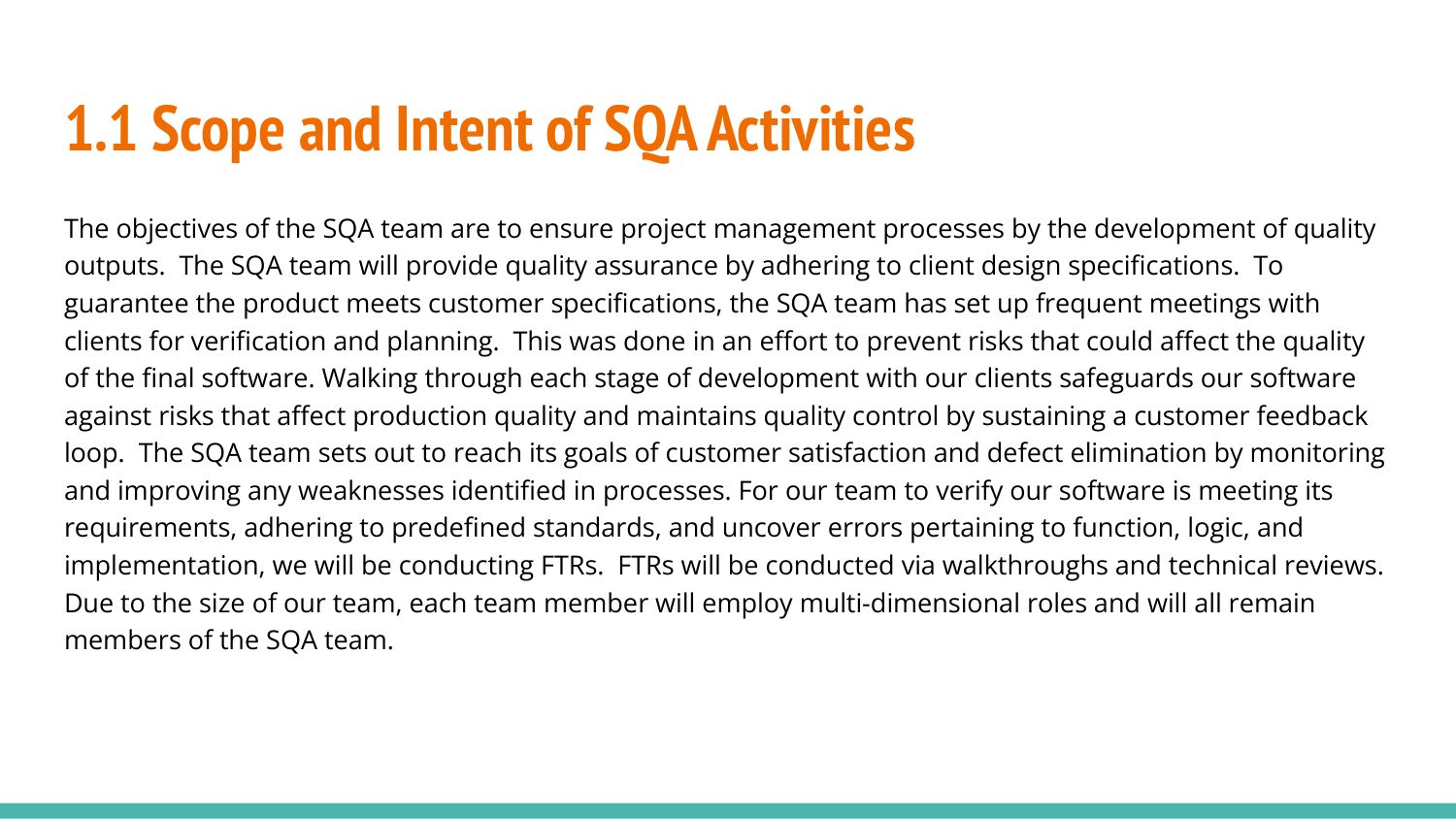

# 1.1 Scope and Intent of SQA Activities
The objectives of the SQA team are to ensure project management processes by the development of quality outputs.  The SQA team will provide quality assurance by adhering to client design specifications.  To guarantee the product meets customer specifications, the SQA team has set up frequent meetings with clients for verification and planning.  This was done in an effort to prevent risks that could affect the quality of the final software. Walking through each stage of development with our clients safeguards our software against risks that affect production quality and maintains quality control by sustaining a customer feedback loop.  The SQA team sets out to reach its goals of customer satisfaction and defect elimination by monitoring and improving any weaknesses identified in processes. For our team to verify our software is meeting its requirements, adhering to predefined standards, and uncover errors pertaining to function, logic, and implementation, we will be conducting FTRs.  FTRs will be conducted via walkthroughs and technical reviews.  Due to the size of our team, each team member will employ multi-dimensional roles and will all remain members of the SQA team.